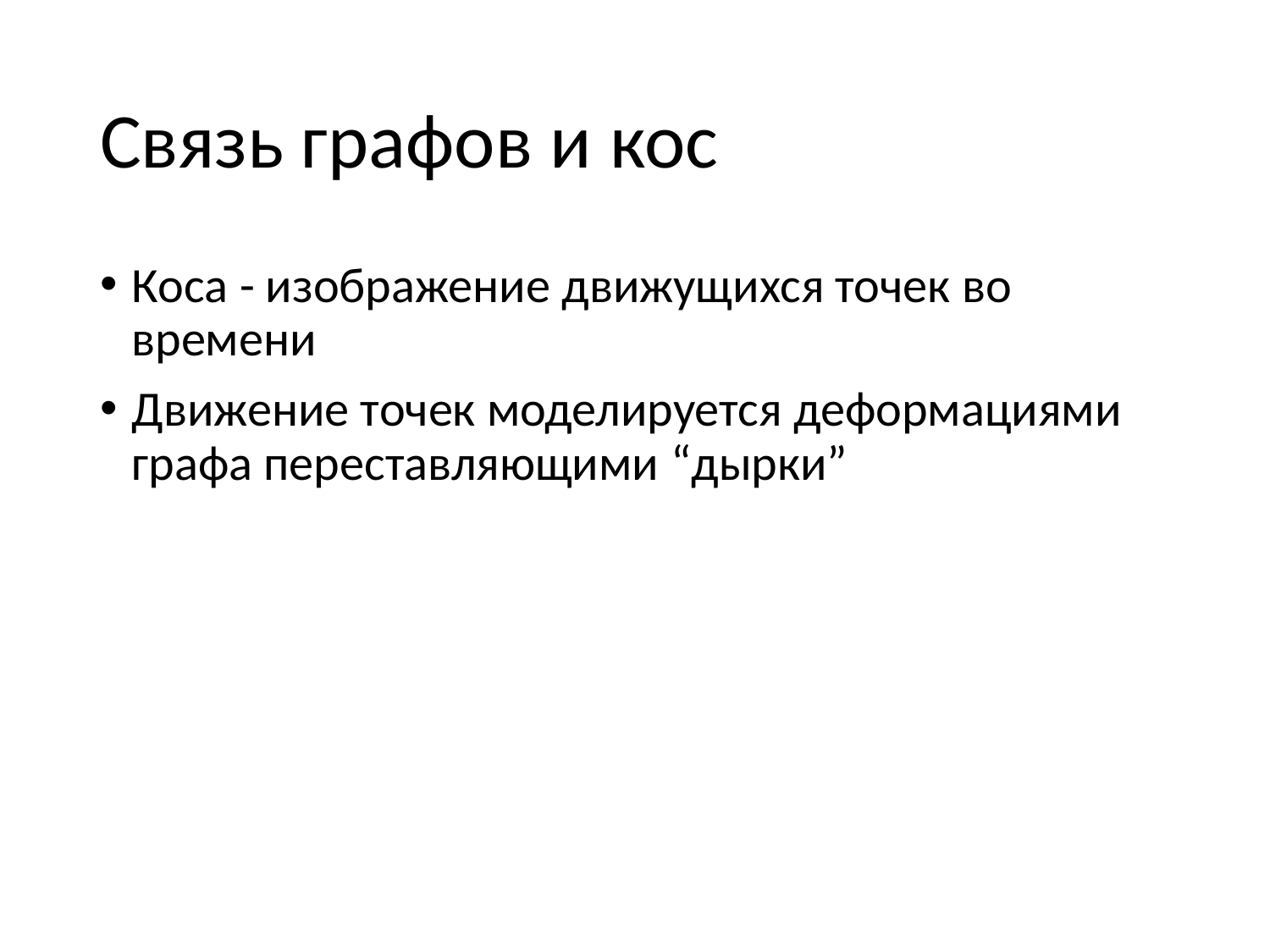

# Связь графов и кос
Коса - изображение движущихся точек во времени
Движение точек моделируется деформациями графа переставляющими “дырки”